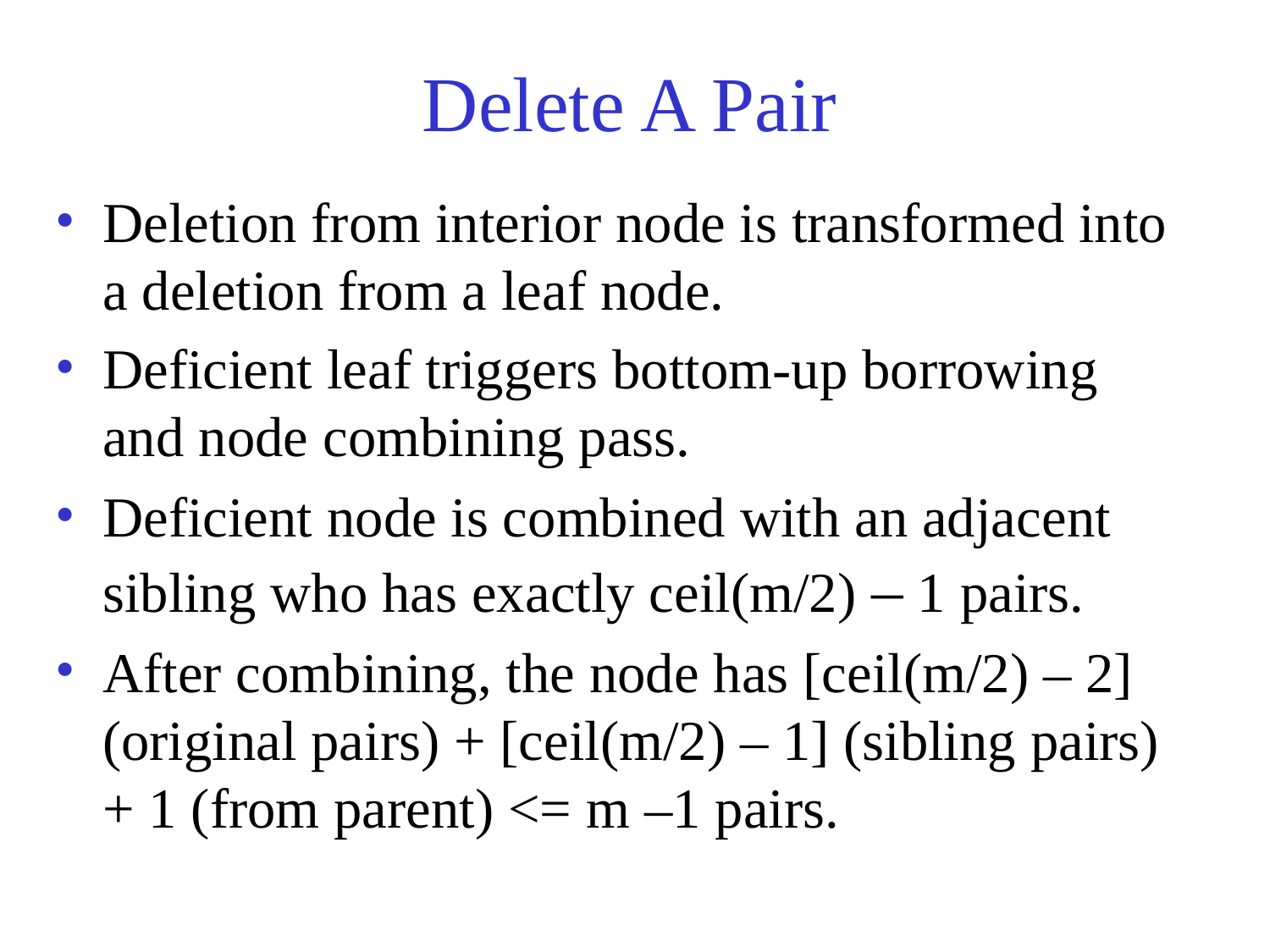

# Delete A Pair
Deletion from interior node is transformed into a deletion from a leaf node.
Deficient leaf triggers bottom-up borrowing and node combining pass.
Deficient node is combined with an adjacent sibling who has exactly ceil(m/2) – 1 pairs.
After combining, the node has [ceil(m/2) – 2] (original pairs) + [ceil(m/2) – 1] (sibling pairs) + 1 (from parent) <= m –1 pairs.